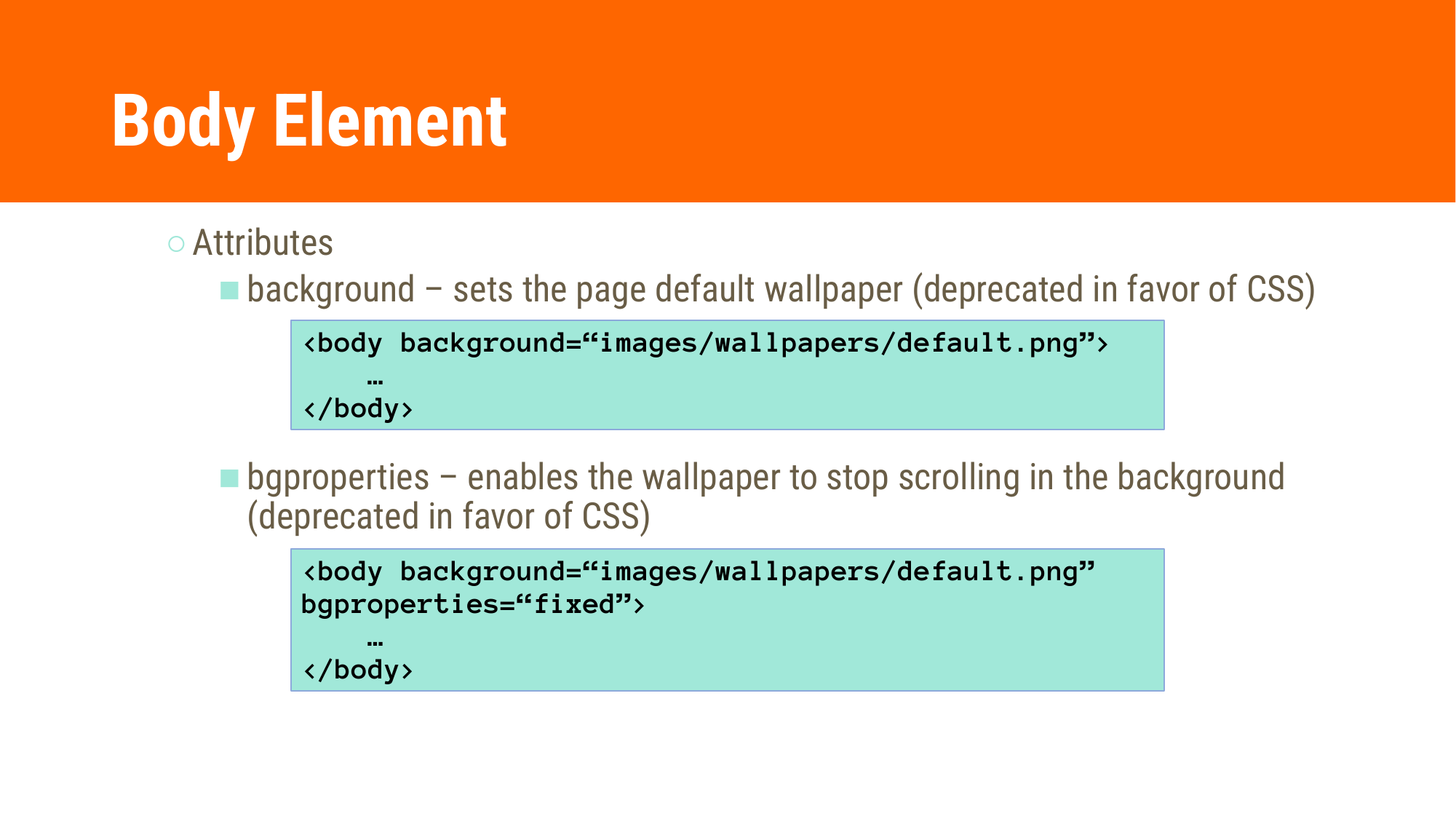

# Body Element
Attributes
background – sets the page default wallpaper (deprecated in favor of CSS)

bgproperties – enables the wallpaper to stop scrolling in the background (deprecated in favor of CSS)

<body background=“images/wallpapers/default.png”>
    …
</body>
<body background=“images/wallpapers/default.png” bgproperties=“fixed”>
    …
</body>